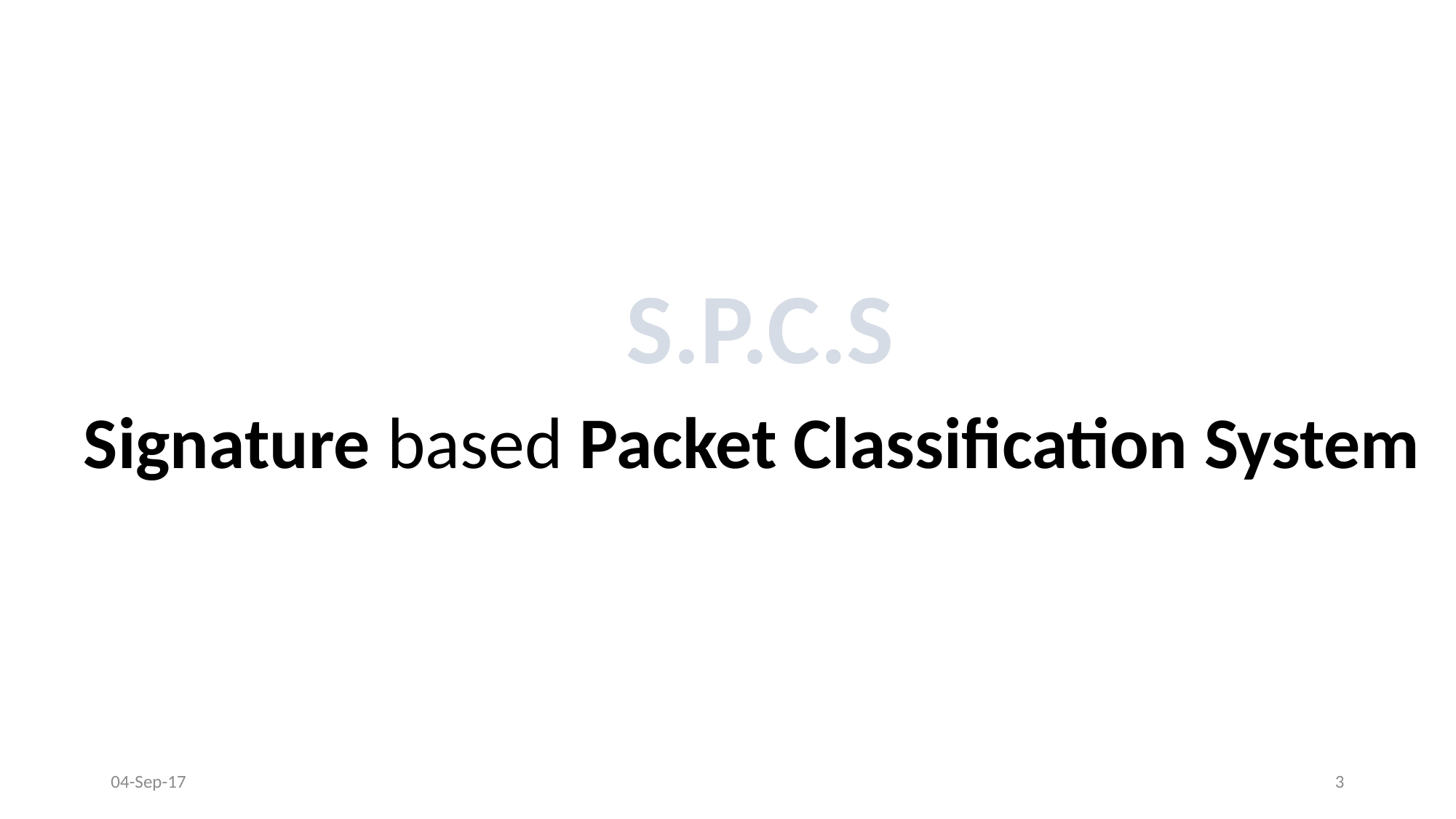

S.P.C.S
Signature based Packet Classification System
04-Sep-17
3